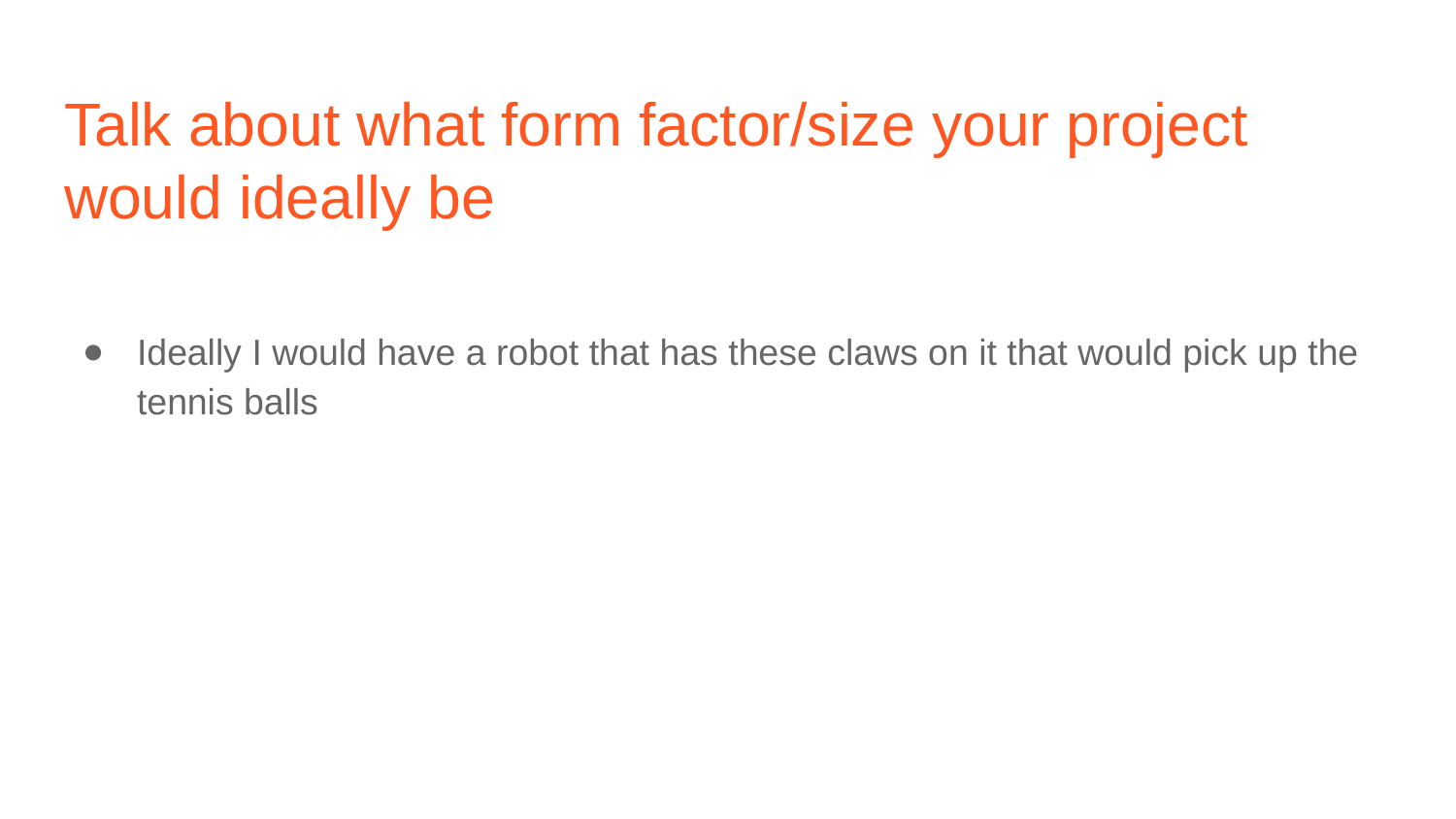

# Talk about what form factor/size your project would ideally be
Ideally I would have a robot that has these claws on it that would pick up the tennis balls